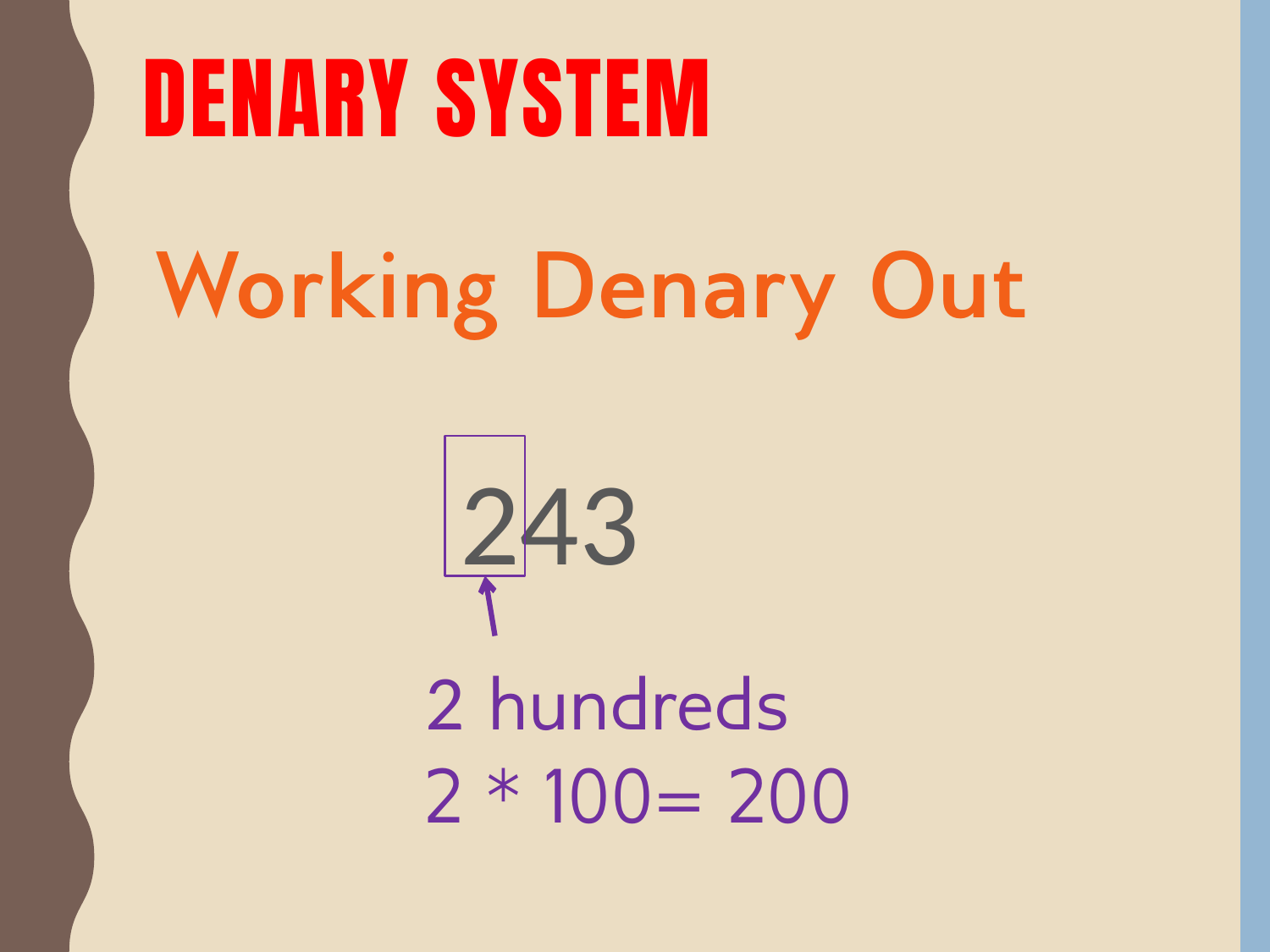

# Denary System
Working Denary Out
243

2 hundreds
2 * 100= 200